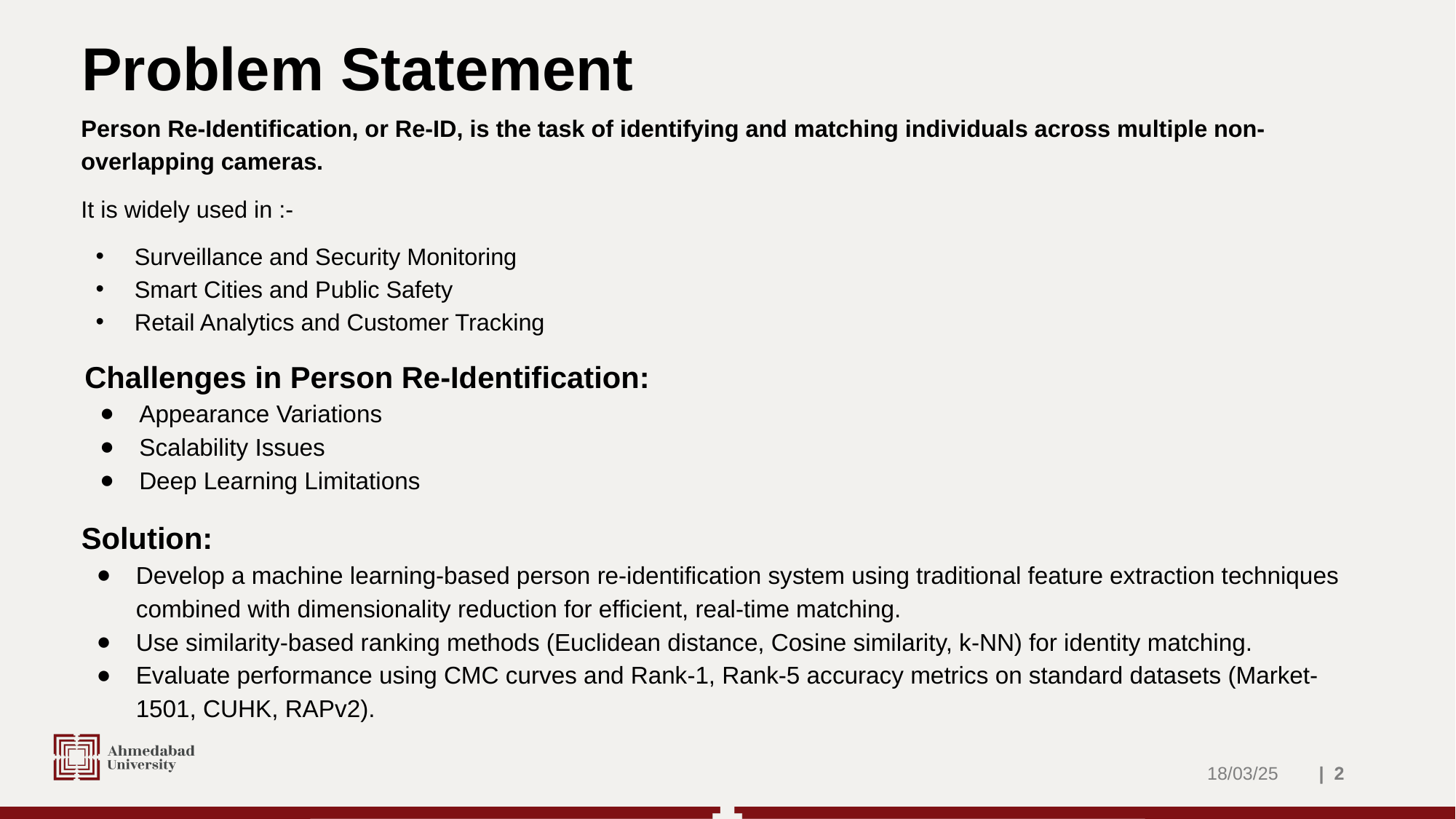

# Problem Statement
Person Re-Identification, or Re-ID, is the task of identifying and matching individuals across multiple non-overlapping cameras.
It is widely used in :-
Surveillance and Security Monitoring
Smart Cities and Public Safety
Retail Analytics and Customer Tracking
Challenges in Person Re-Identification:
Appearance Variations
Scalability Issues
Deep Learning Limitations
Solution:
Develop a machine learning-based person re-identification system using traditional feature extraction techniques combined with dimensionality reduction for efficient, real-time matching.
Use similarity-based ranking methods (Euclidean distance, Cosine similarity, k-NN) for identity matching.
Evaluate performance using CMC curves and Rank-1, Rank-5 accuracy metrics on standard datasets (Market-1501, CUHK, RAPv2).
18/03/25
|  2
|  2